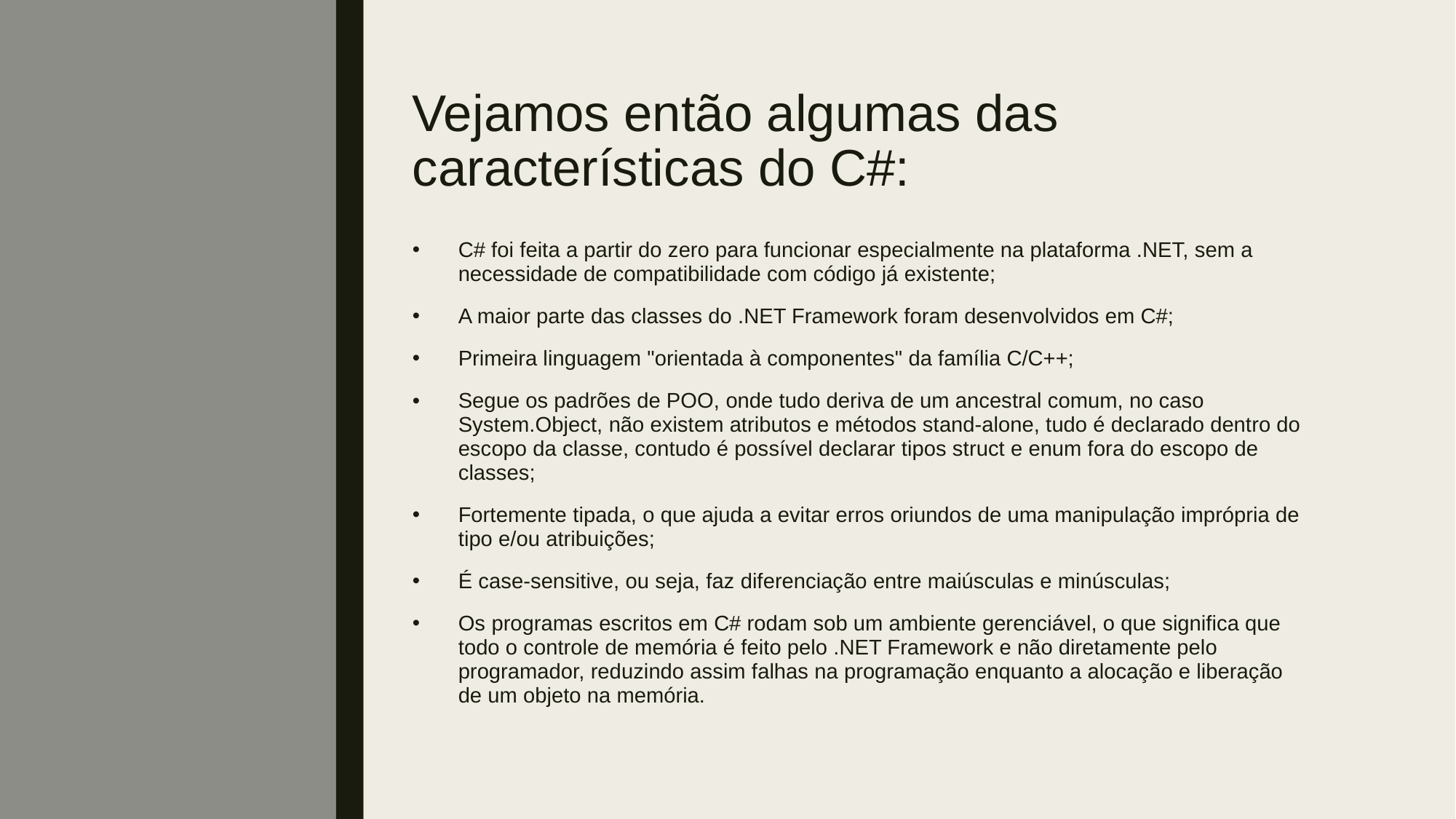

# Vejamos então algumas das características do C#:
C# foi feita a partir do zero para funcionar especialmente na plataforma .NET, sem a necessidade de compatibilidade com código já existente;
A maior parte das classes do .NET Framework foram desenvolvidos em C#;
Primeira linguagem "orientada à componentes" da família C/C++;
Segue os padrões de POO, onde tudo deriva de um ancestral comum, no caso System.Object, não existem atributos e métodos stand-alone, tudo é declarado dentro do escopo da classe, contudo é possível declarar tipos struct e enum fora do escopo de classes;
Fortemente tipada, o que ajuda a evitar erros oriundos de uma manipulação imprópria de tipo e/ou atribuições;
É case-sensitive, ou seja, faz diferenciação entre maiúsculas e minúsculas;
Os programas escritos em C# rodam sob um ambiente gerenciável, o que significa que todo o controle de memória é feito pelo .NET Framework e não diretamente pelo programador, reduzindo assim falhas na programação enquanto a alocação e liberação de um objeto na memória.